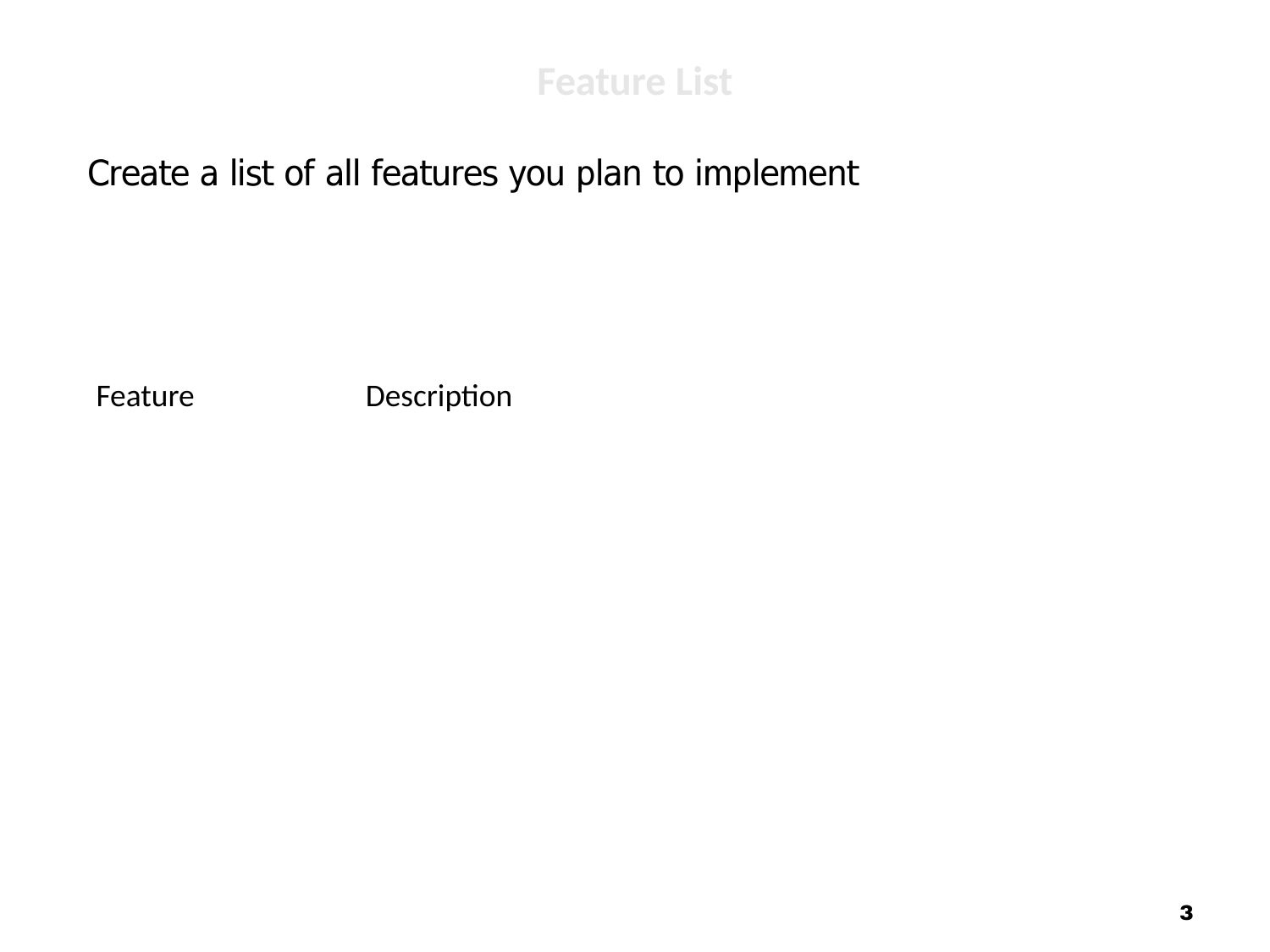

Feature List

Create a list of all features you plan to implement
| Feature | Description |
| --- | --- |
|  |  |
|  |  |
|  |  |
|  |  |
|  |  |
3